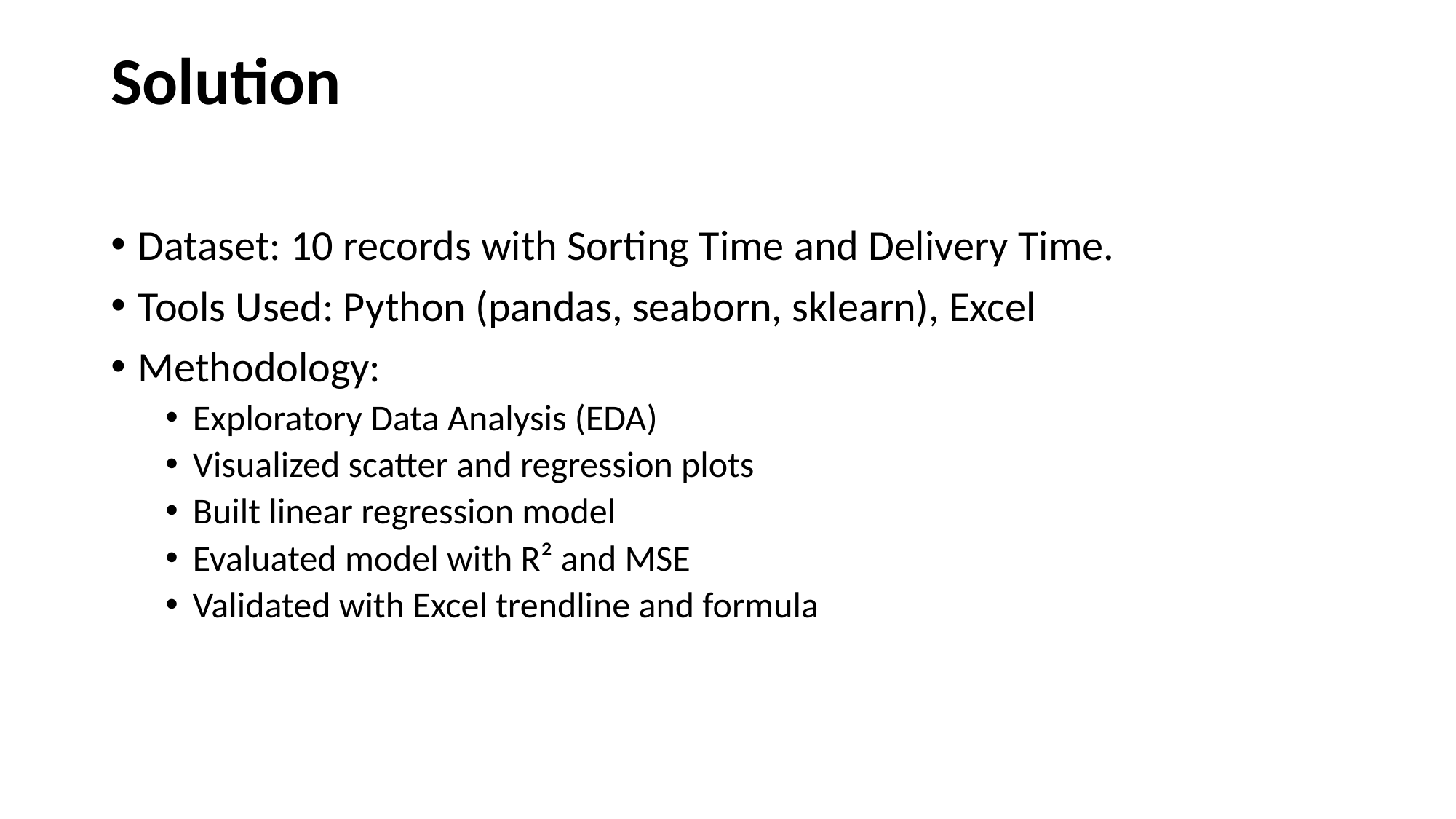

# Solution
Dataset: 10 records with Sorting Time and Delivery Time.
Tools Used: Python (pandas, seaborn, sklearn), Excel
Methodology:
Exploratory Data Analysis (EDA)
Visualized scatter and regression plots
Built linear regression model
Evaluated model with R² and MSE
Validated with Excel trendline and formula